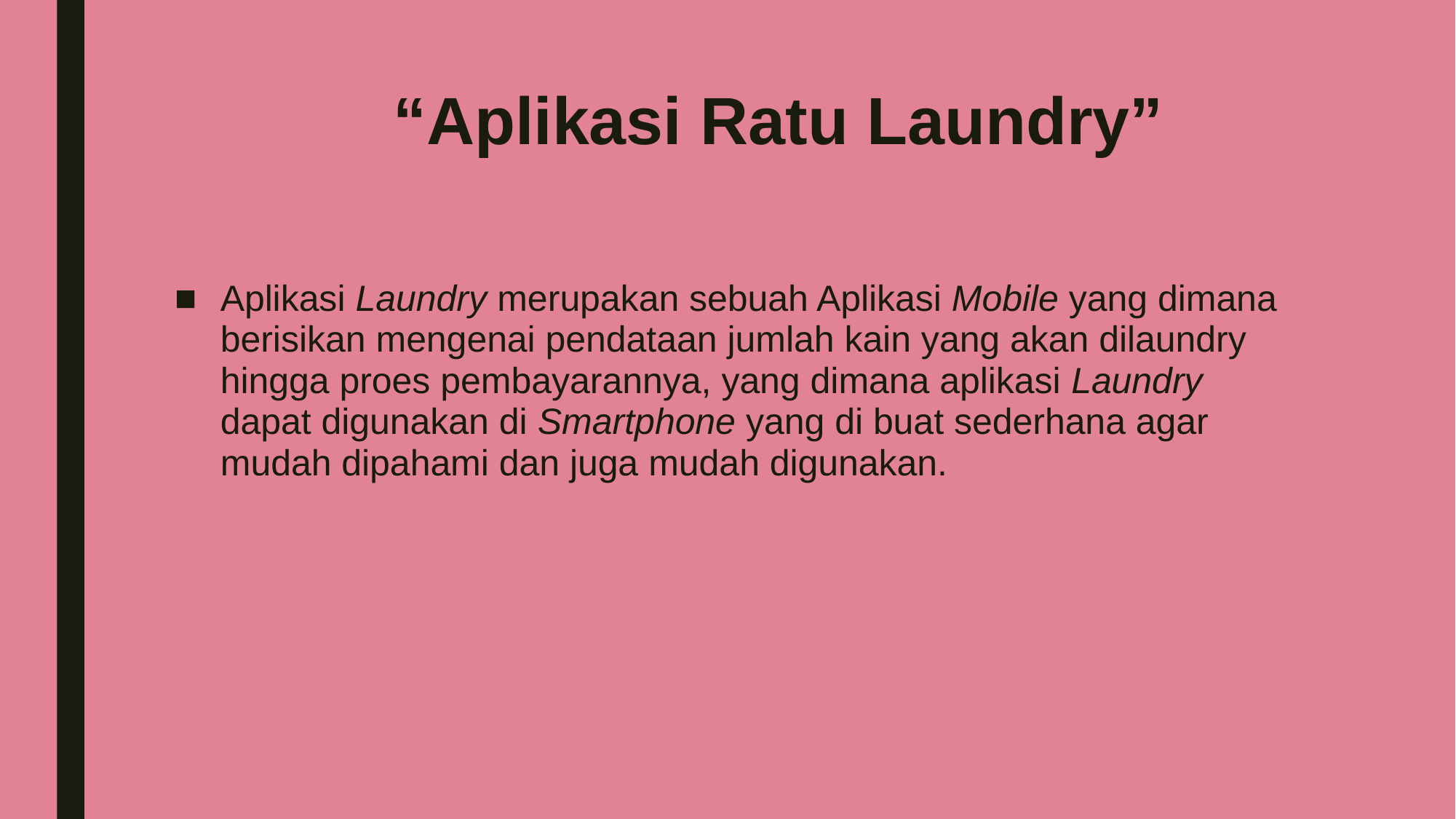

# “Aplikasi Ratu Laundry”
Aplikasi Laundry merupakan sebuah Aplikasi Mobile yang dimana berisikan mengenai pendataan jumlah kain yang akan dilaundry hingga proes pembayarannya, yang dimana aplikasi Laundry dapat digunakan di Smartphone yang di buat sederhana agar mudah dipahami dan juga mudah digunakan.